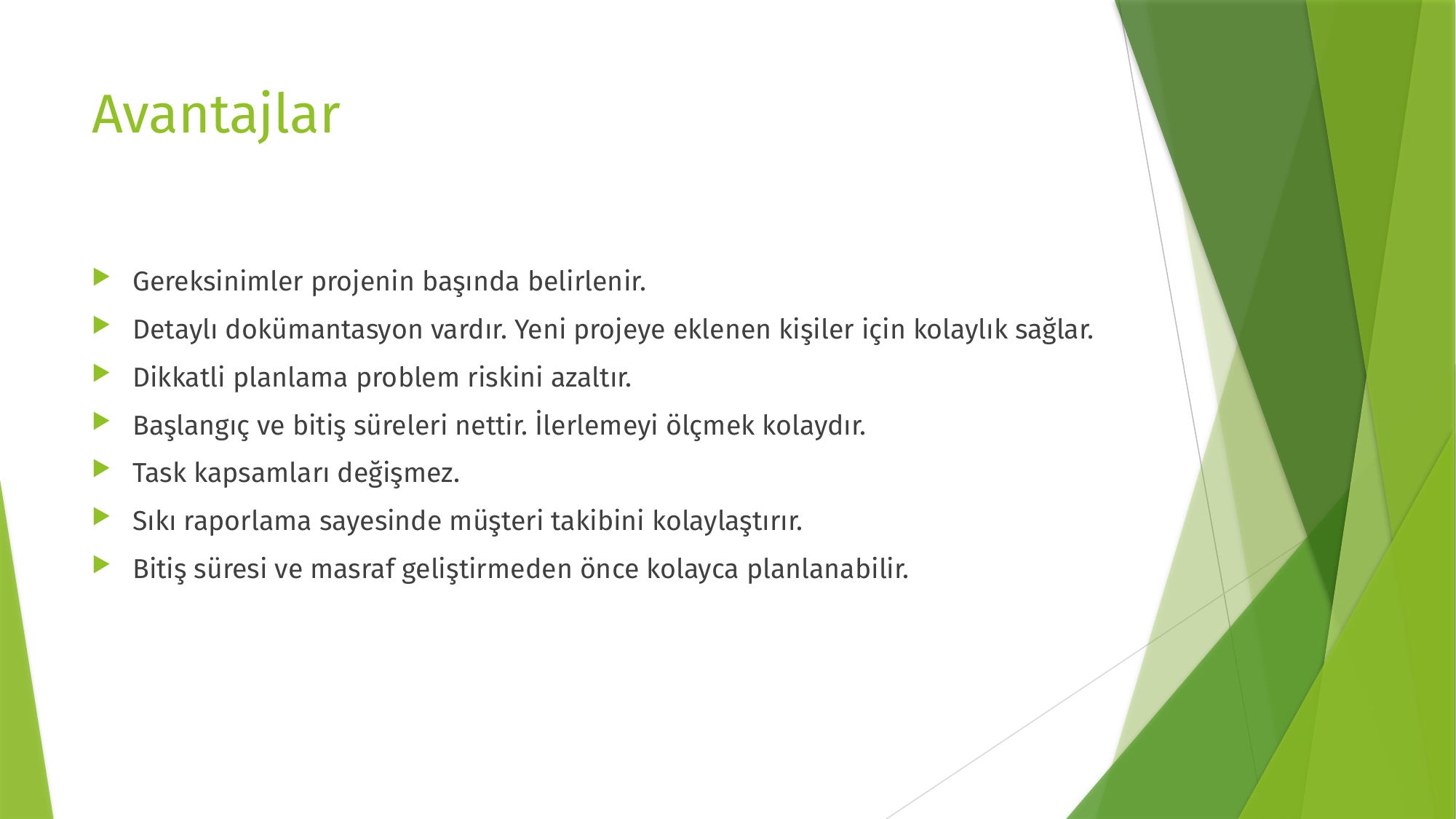

# Avantajlar
Gereksinimler projenin başında belirlenir.
Detaylı dokümantasyon vardır. Yeni projeye eklenen kişiler için kolaylık sağlar.
Dikkatli planlama problem riskini azaltır.
Başlangıç ve bitiş süreleri nettir. İlerlemeyi ölçmek kolaydır.
Task kapsamları değişmez.
Sıkı raporlama sayesinde müşteri takibini kolaylaştırır.
Bitiş süresi ve masraf geliştirmeden önce kolayca planlanabilir.